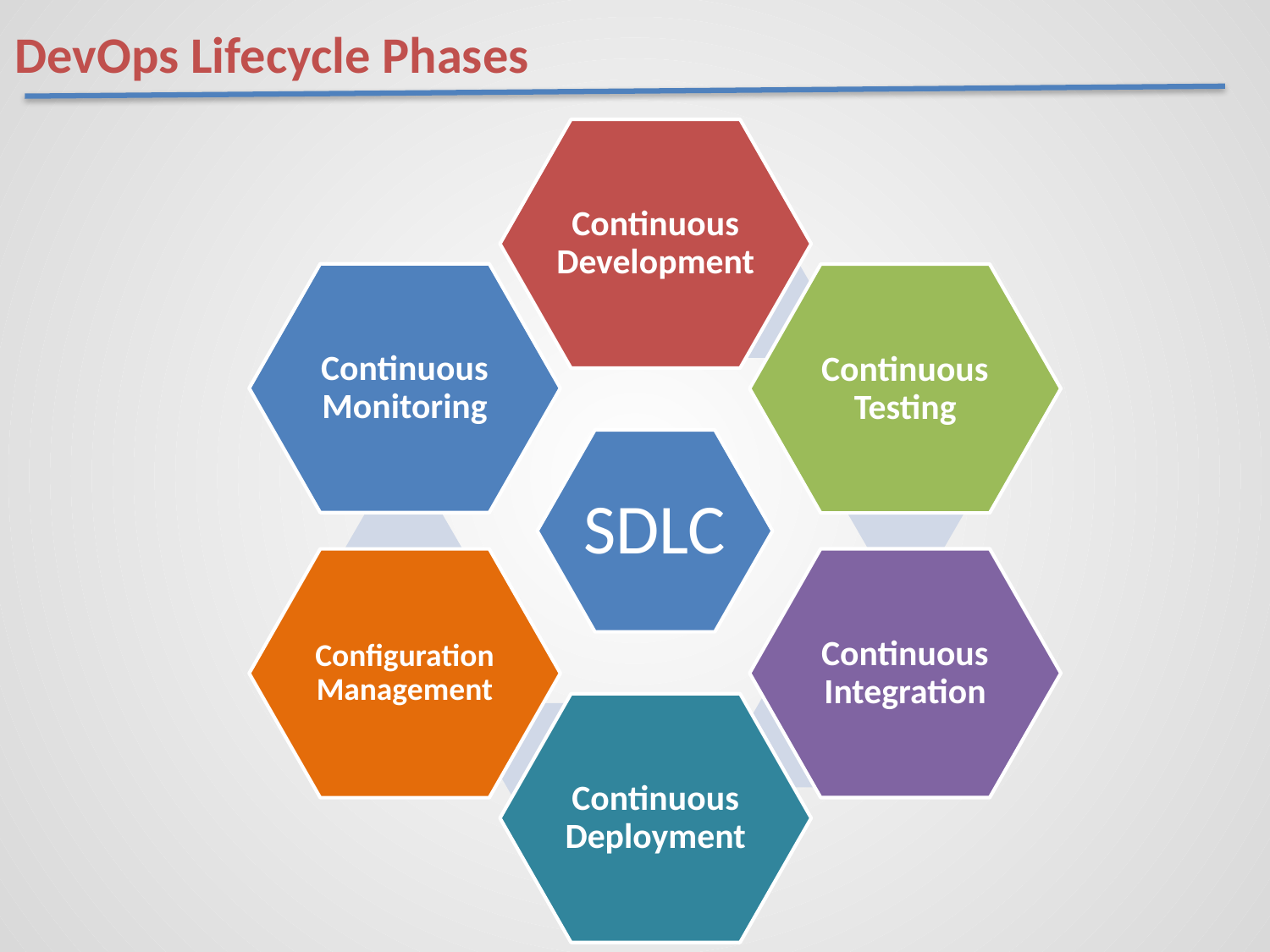

DevOps Lifecycle Phases
SDLC
Continuous Development
Continuous Testing
Continuous Integration
Continuous Deployment
Configuration Management
Continuous Monitoring